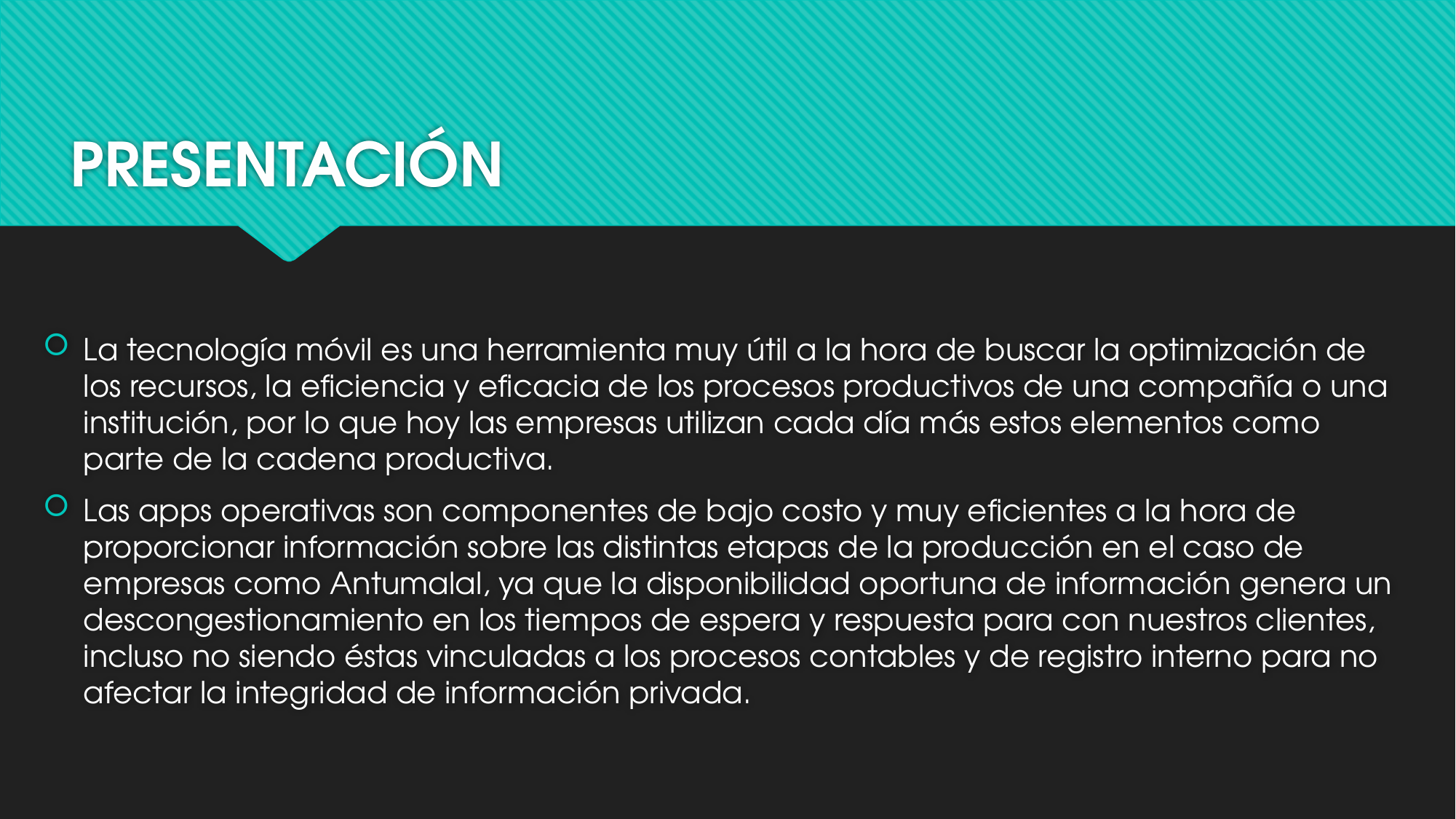

# PRESENTACIÓN
La tecnología móvil es una herramienta muy útil a la hora de buscar la optimización de los recursos, la eficiencia y eficacia de los procesos productivos de una compañía o una institución, por lo que hoy las empresas utilizan cada día más estos elementos como parte de la cadena productiva.
Las apps operativas son componentes de bajo costo y muy eficientes a la hora de proporcionar información sobre las distintas etapas de la producción en el caso de empresas como Antumalal, ya que la disponibilidad oportuna de información genera un descongestionamiento en los tiempos de espera y respuesta para con nuestros clientes, incluso no siendo éstas vinculadas a los procesos contables y de registro interno para no afectar la integridad de información privada.